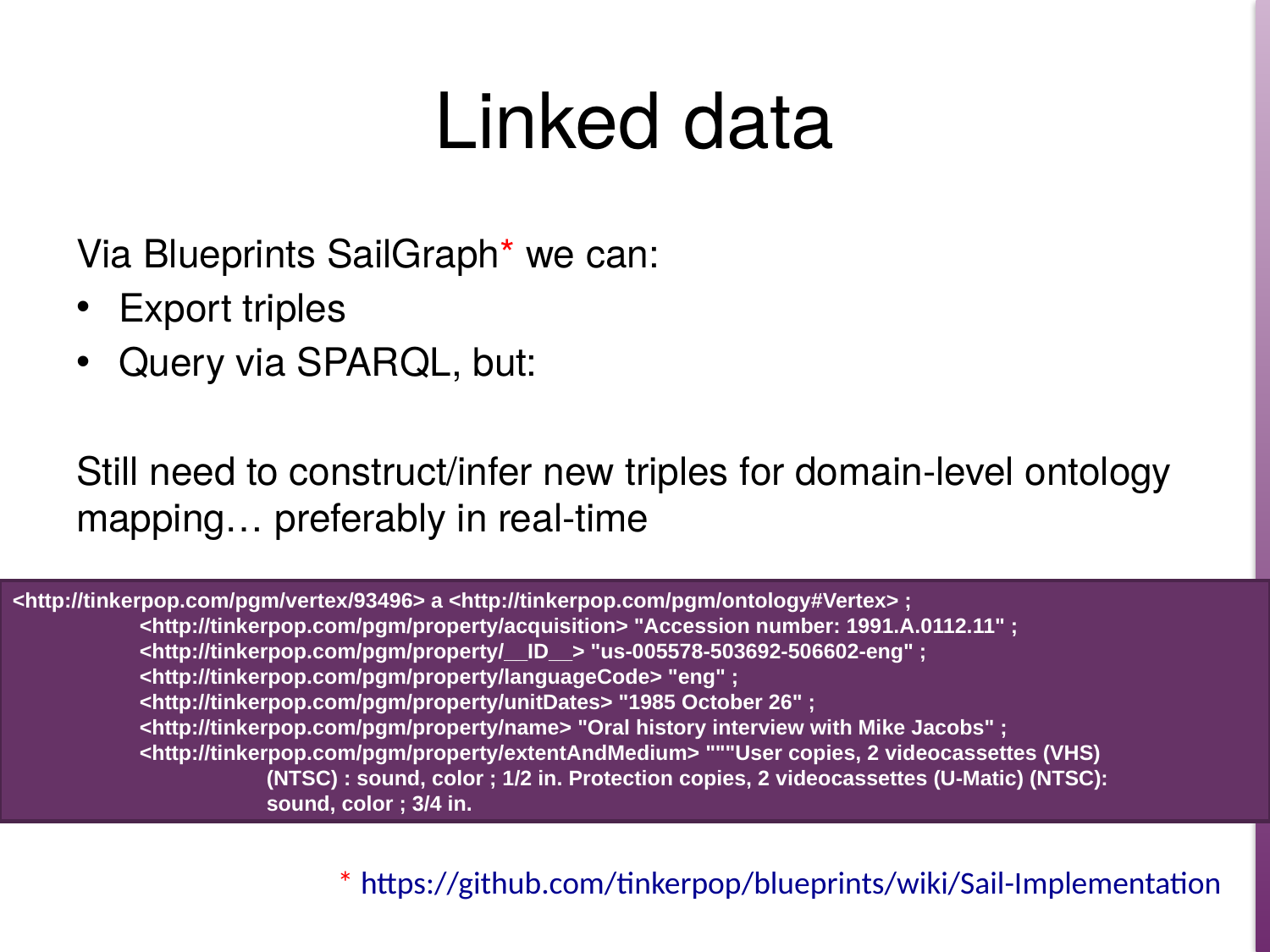

# Linked data
Via Blueprints SailGraph* we can:
Export triples
Query via SPARQL, but:

Still need to construct/infer new triples for domain-level ontology mapping… preferably in real-time
<http://tinkerpop.com/pgm/vertex/93496> a <http://tinkerpop.com/pgm/ontology#Vertex> ;
	<http://tinkerpop.com/pgm/property/acquisition> "Accession number: 1991.A.0112.11" ;
	<http://tinkerpop.com/pgm/property/__ID__> "us-005578-503692-506602-eng" ;
	<http://tinkerpop.com/pgm/property/languageCode> "eng" ;
	<http://tinkerpop.com/pgm/property/unitDates> "1985 October 26" ;
	<http://tinkerpop.com/pgm/property/name> "Oral history interview with Mike Jacobs" ;
	<http://tinkerpop.com/pgm/property/extentAndMedium> """User copies, 2 videocassettes (VHS)
		(NTSC) : sound, color ; 1/2 in. Protection copies, 2 videocassettes (U-Matic) (NTSC):
		sound, color ; 3/4 in.
* https://github.com/tinkerpop/blueprints/wiki/Sail-Implementation